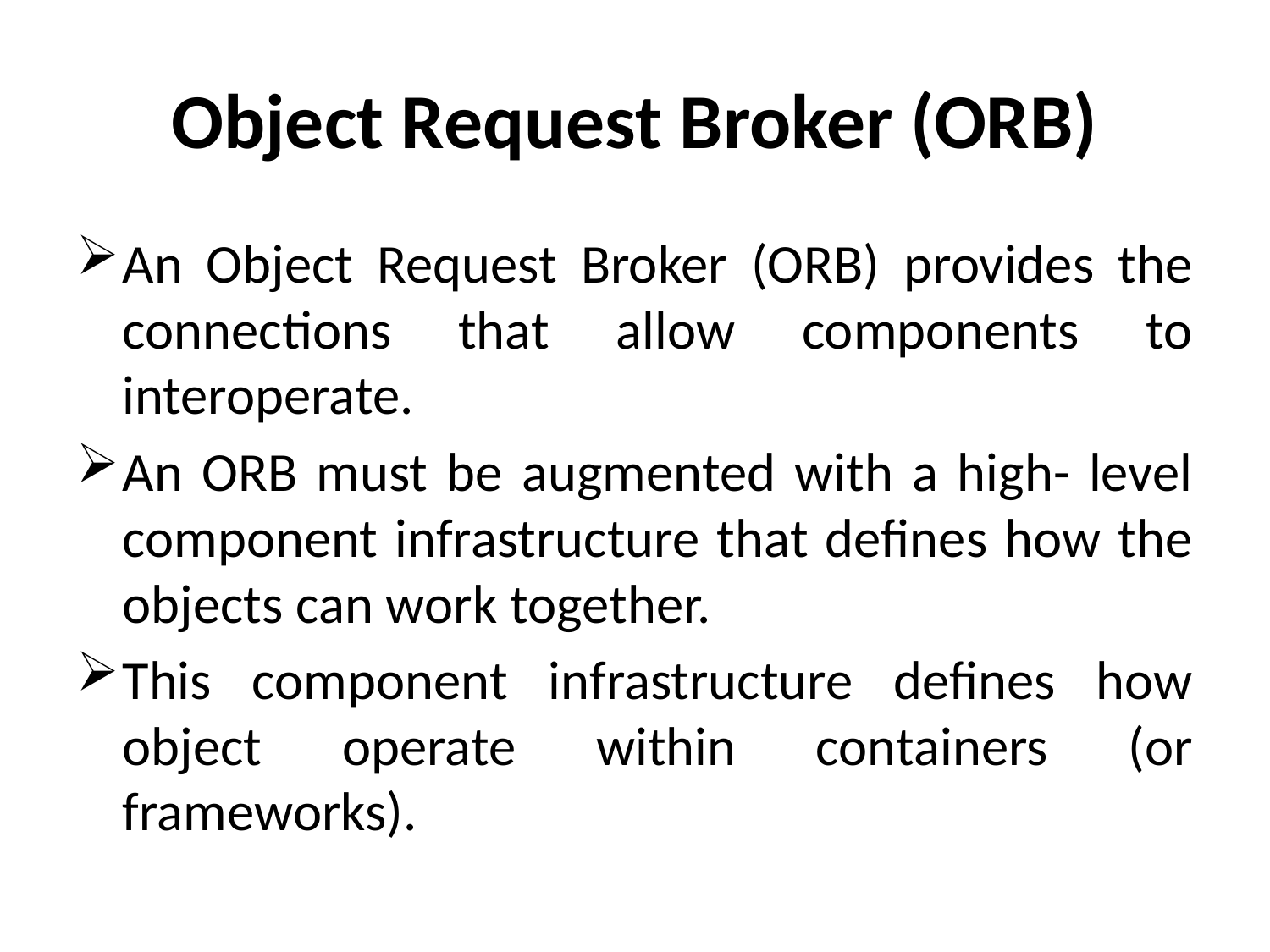

# Object Request Broker (ORB)
An Object Request Broker (ORB) provides the connections that allow components to interoperate.
An ORB must be augmented with a high- level component infrastructure that defines how the objects can work together.
This component infrastructure defines how object operate within containers (or frameworks).